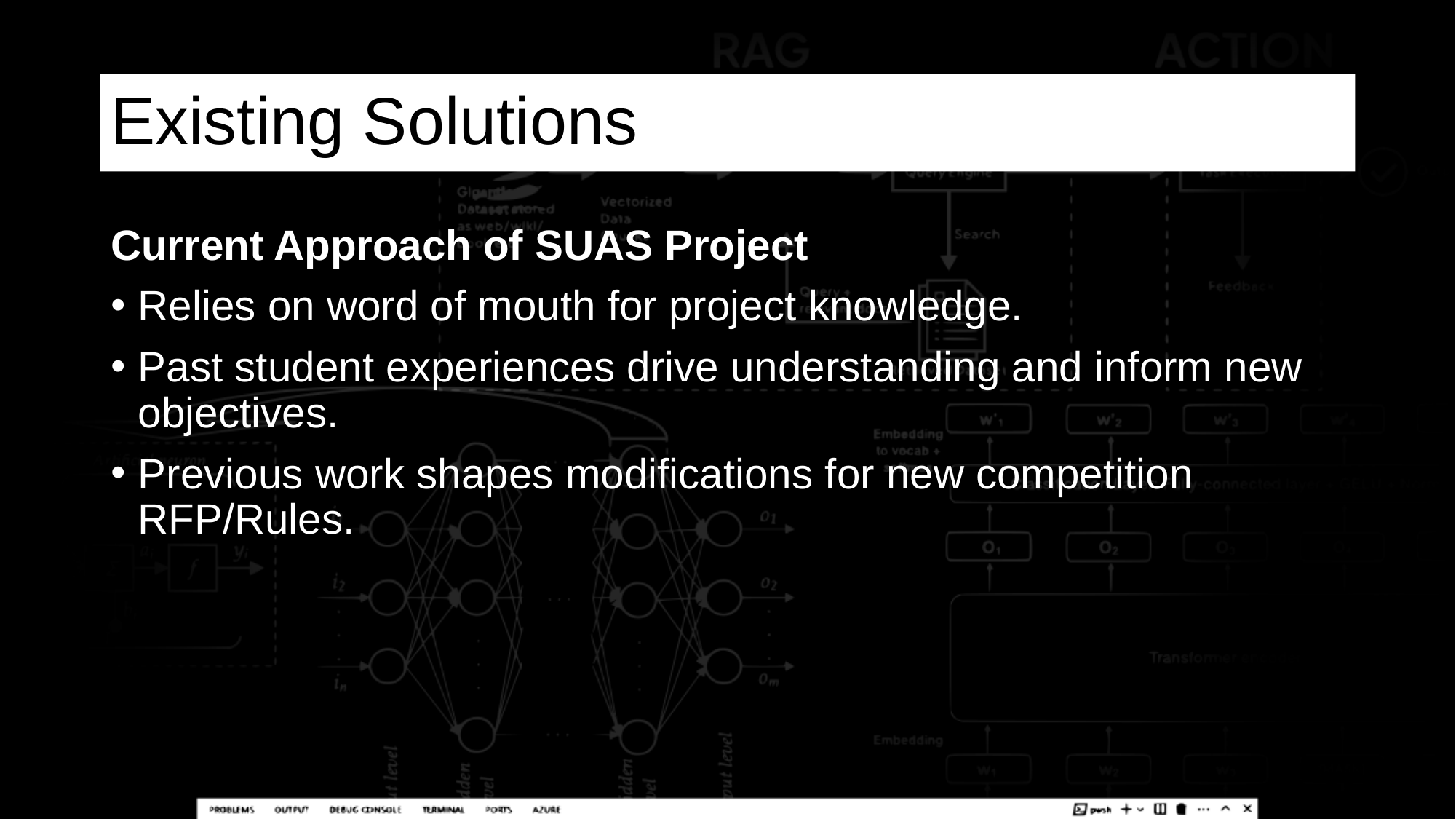

# Existing Solutions
Current Approach of SUAS Project
Relies on word of mouth for project knowledge.
Past student experiences drive understanding and inform new objectives.
Previous work shapes modifications for new competition RFP/Rules.